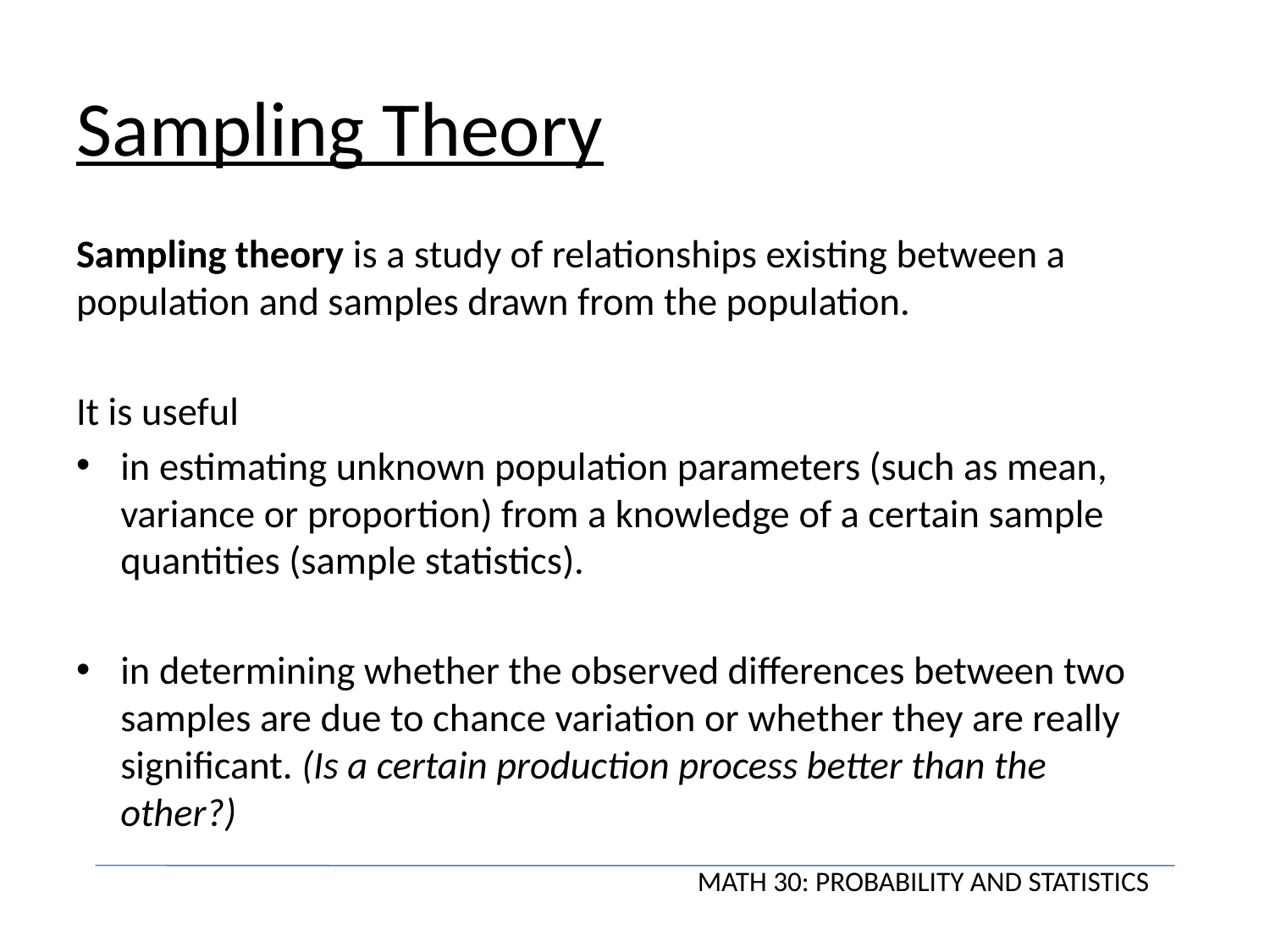

# Sampling Theory
Sampling theory is a study of relationships existing between a population and samples drawn from the population.

It is useful
in estimating unknown population parameters (such as mean, variance or proportion) from a knowledge of a certain sample quantities (sample statistics).

in determining whether the observed differences between two samples are due to chance variation or whether they are really significant. (Is a certain production process better than the other?)
MATH 30: PROBABILITY AND STATISTICS